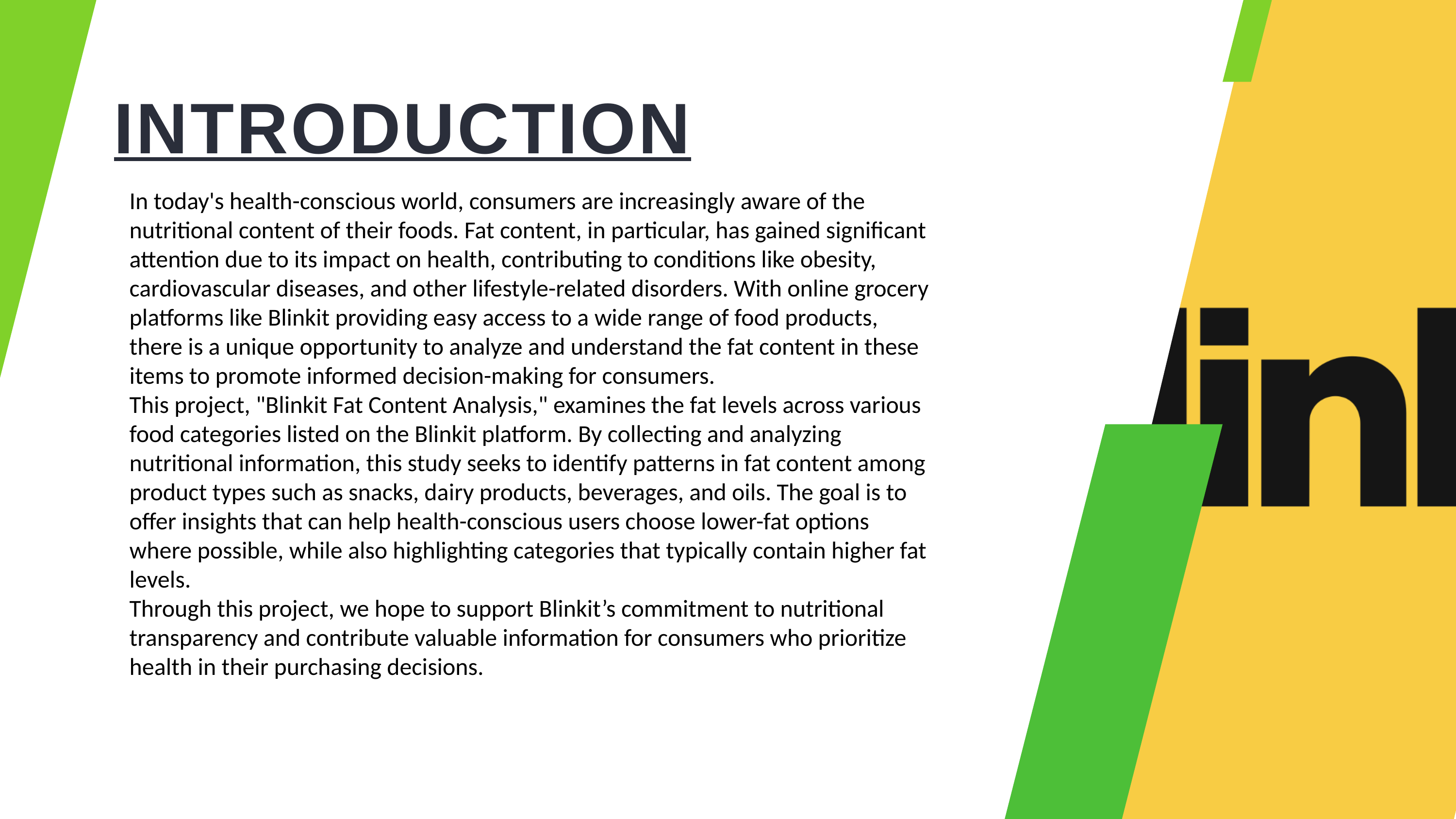

INTRODUCTION
In today's health-conscious world, consumers are increasingly aware of the nutritional content of their foods. Fat content, in particular, has gained significant attention due to its impact on health, contributing to conditions like obesity, cardiovascular diseases, and other lifestyle-related disorders. With online grocery platforms like Blinkit providing easy access to a wide range of food products, there is a unique opportunity to analyze and understand the fat content in these items to promote informed decision-making for consumers.
This project, "Blinkit Fat Content Analysis," examines the fat levels across various food categories listed on the Blinkit platform. By collecting and analyzing nutritional information, this study seeks to identify patterns in fat content among product types such as snacks, dairy products, beverages, and oils. The goal is to offer insights that can help health-conscious users choose lower-fat options where possible, while also highlighting categories that typically contain higher fat levels.
Through this project, we hope to support Blinkit’s commitment to nutritional transparency and contribute valuable information for consumers who prioritize health in their purchasing decisions.